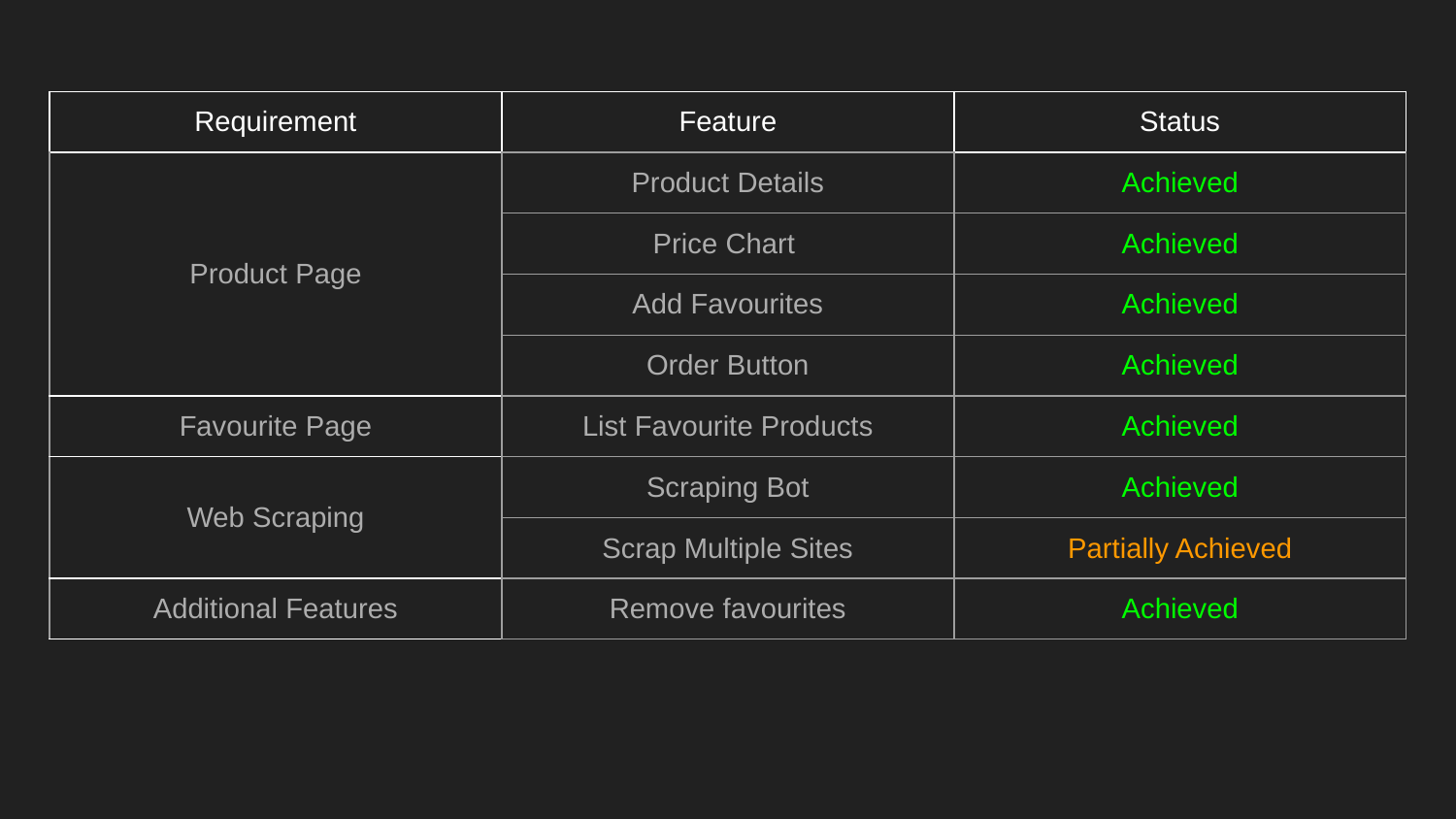

| Requirement | Feature | Status |
| --- | --- | --- |
| Product Page | Product Details | Achieved |
|  | Price Chart | Achieved |
|  | Add Favourites | Achieved |
|  | Order Button | Achieved |
| Favourite Page | List Favourite Products | Achieved |
| Web Scraping | Scraping Bot | Achieved |
|  | Scrap Multiple Sites | Partially Achieved |
| Additional Features | Remove favourites | Achieved |